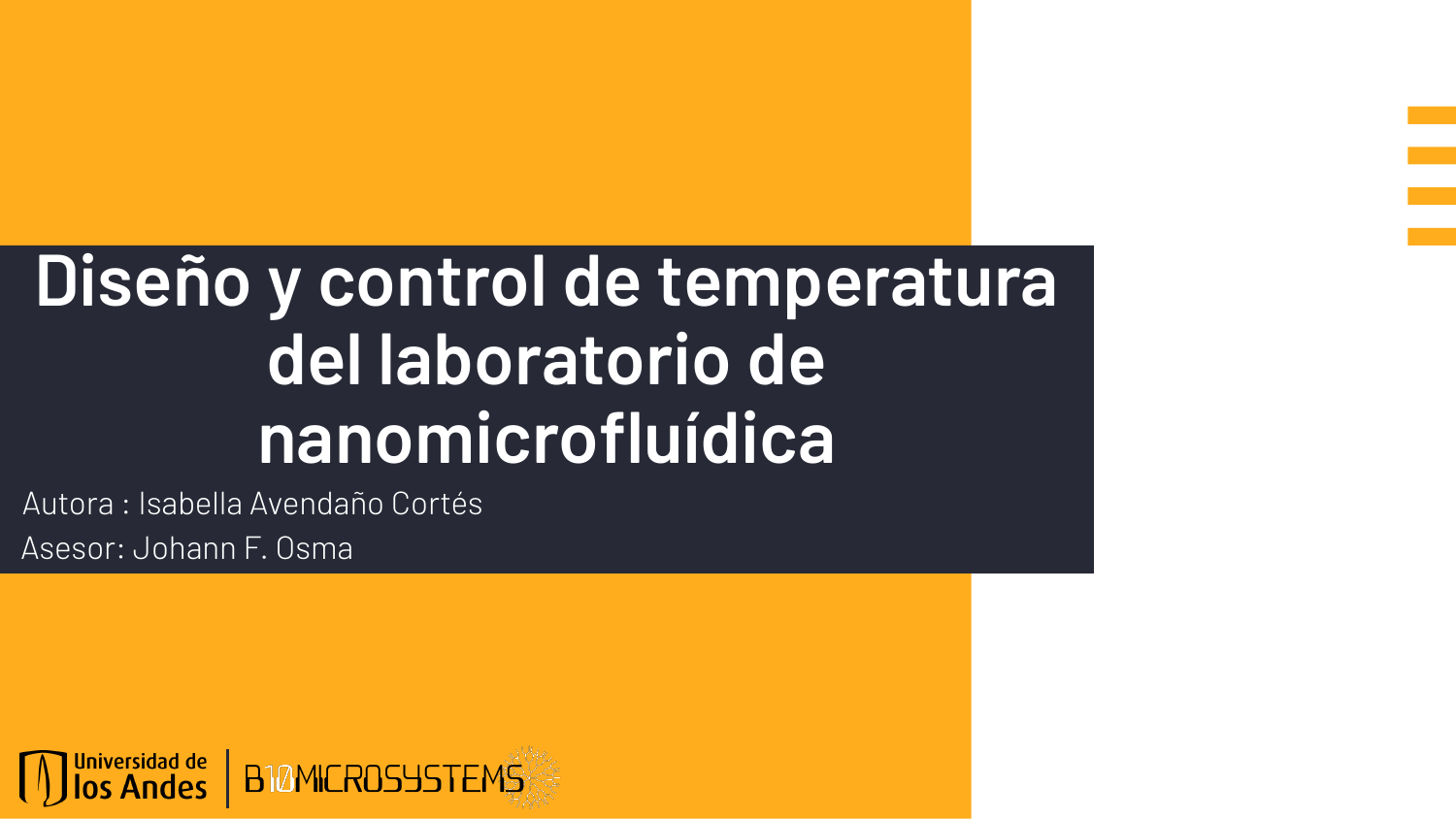

# Diseño y control de temperatura del laboratorio de nanomicrofluídica
	Autora : Isabella Avendaño Cortés
                      Asesor: Johann F. Osma